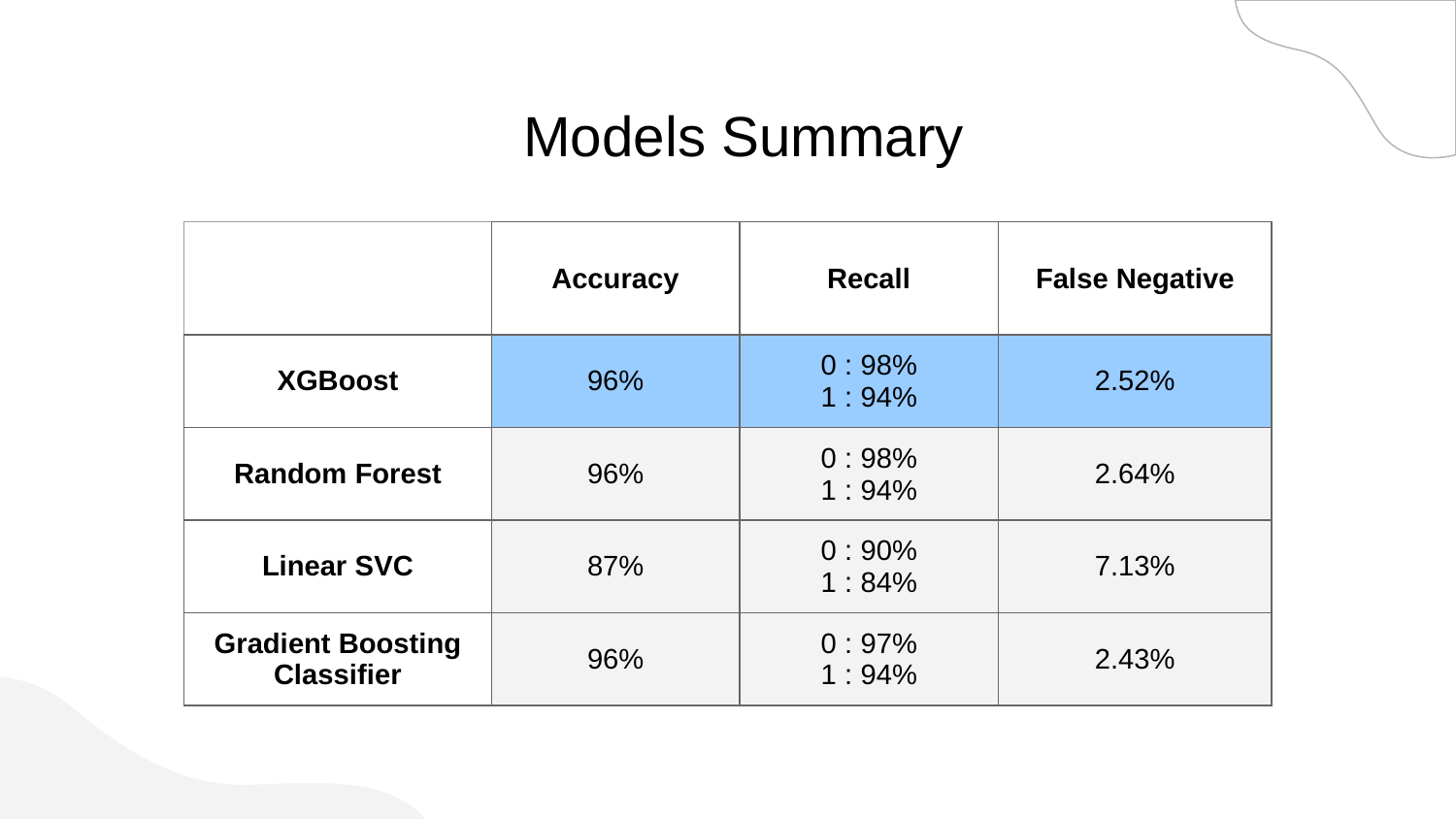

# Models Summary
|  | Accuracy | Recall | False Negative |
| --- | --- | --- | --- |
| XGBoost | 96% | 0 : 98% 1 : 94% | 2.52% |
| Random Forest | 96% | 0 : 98% 1 : 94% | 2.64% |
| Linear SVC | 87% | 0 : 90% 1 : 84% | 7.13% |
| Gradient Boosting Classifier | 96% | 0 : 97% 1 : 94% | 2.43% |